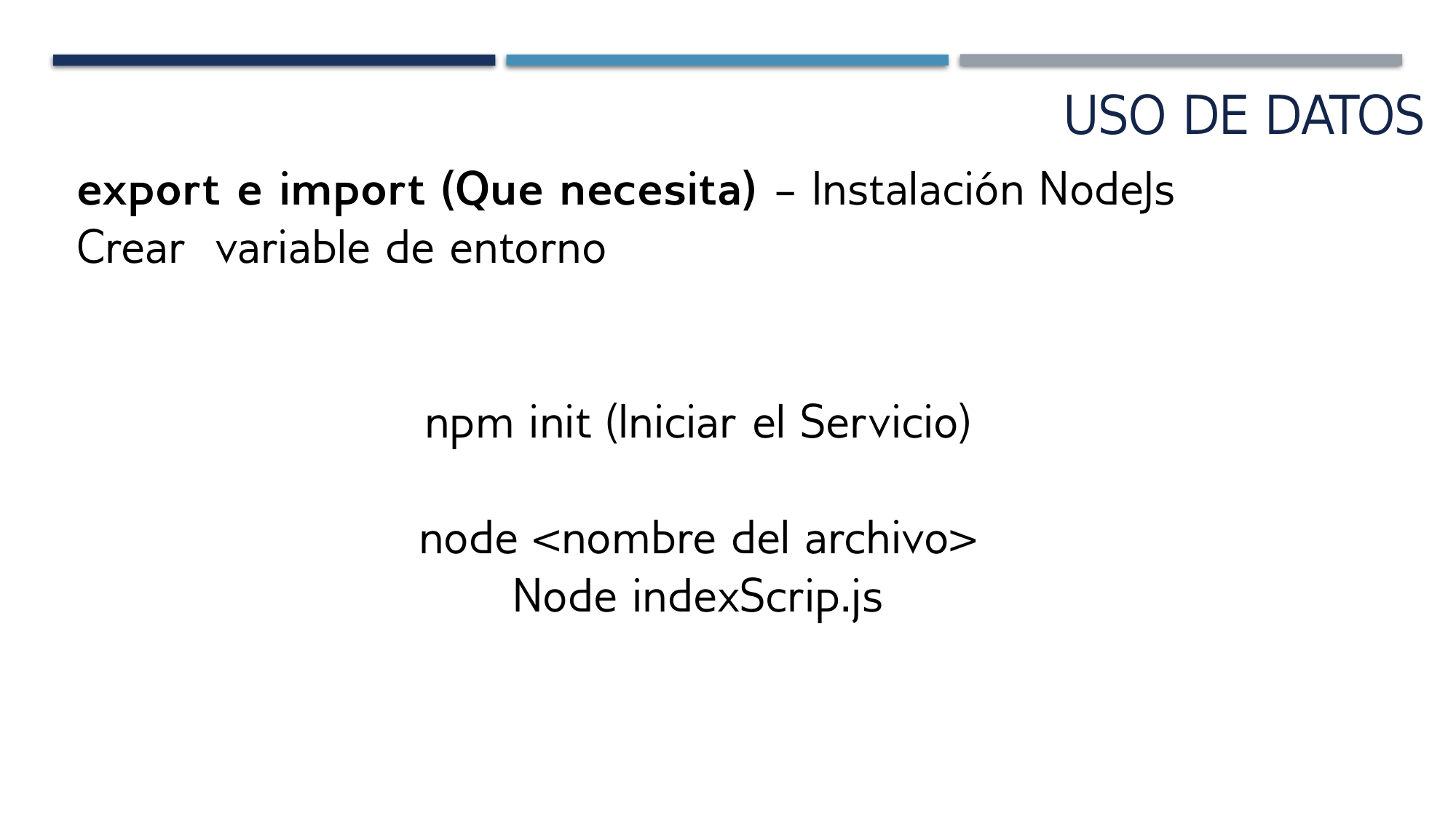

USO DE DATOS
export e import (Que necesita) – Instalación NodeJs
Crear  variable de entorno

npm init (Iniciar el Servicio)

node <nombre del archivo>
Node indexScrip.js